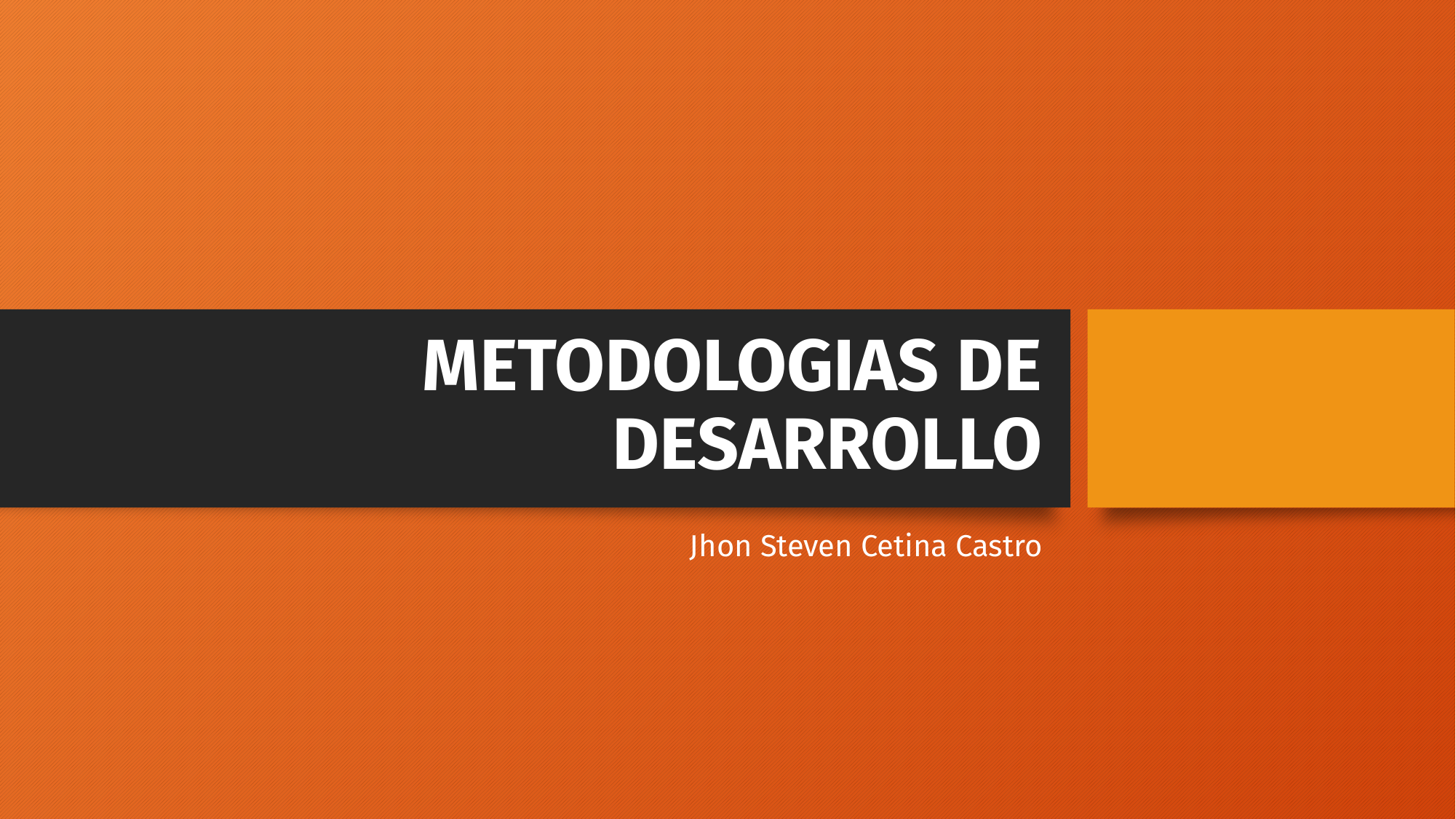

# METODOLOGIAS DE DESARROLLO
Jhon Steven Cetina Castro